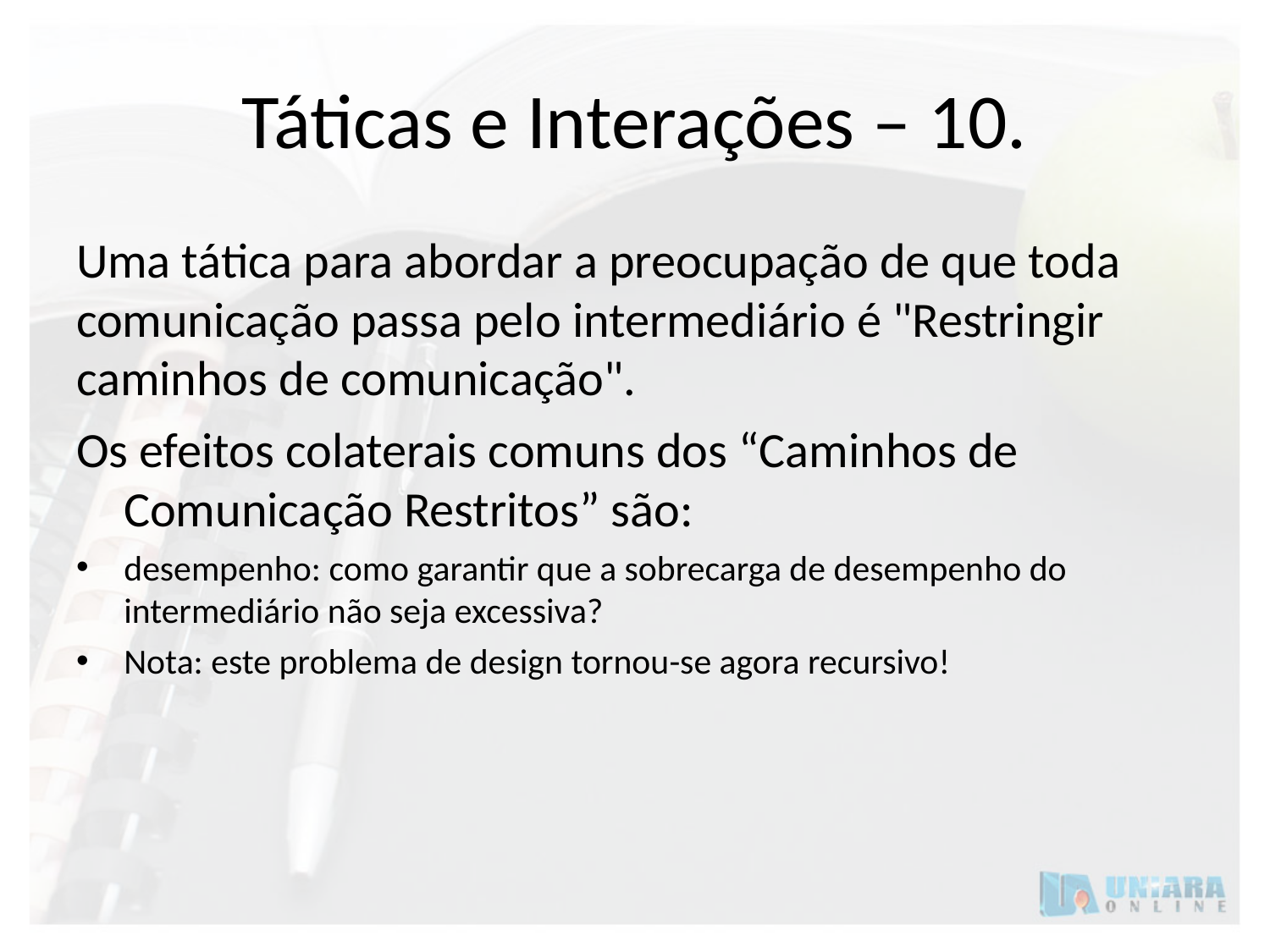

# Táticas e Interações – 10.
Uma tática para abordar a preocupação de que toda comunicação passa pelo intermediário é "Restringir caminhos de comunicação".
Os efeitos colaterais comuns dos “Caminhos de Comunicação Restritos” são:
desempenho: como garantir que a sobrecarga de desempenho do intermediário não seja excessiva?
Nota: este problema de design tornou-se agora recursivo!